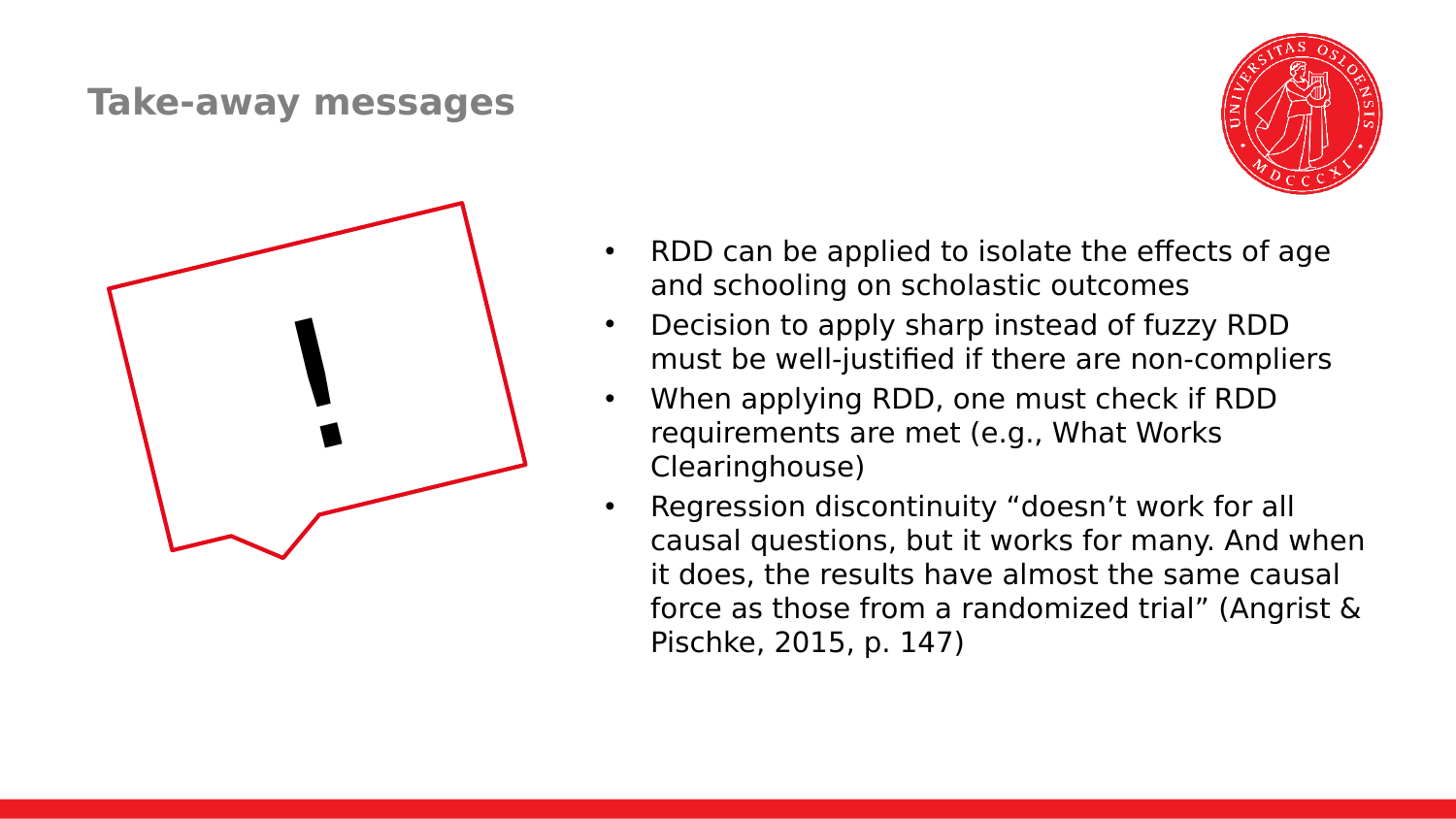

# Take-away messages
RDD can be applied to isolate the effects of age and schooling on scholastic outcomes
Decision to apply sharp instead of fuzzy RDD must be well-justified if there are non-compliers
When applying RDD, one must check if RDD requirements are met (e.g., What Works Clearinghouse)
Regression discontinuity “doesn’t work for all causal questions, but it works for many. And when it does, the results have almost the same causal force as those from a randomized trial” (Angrist & Pischke, 2015, p. 147)

!